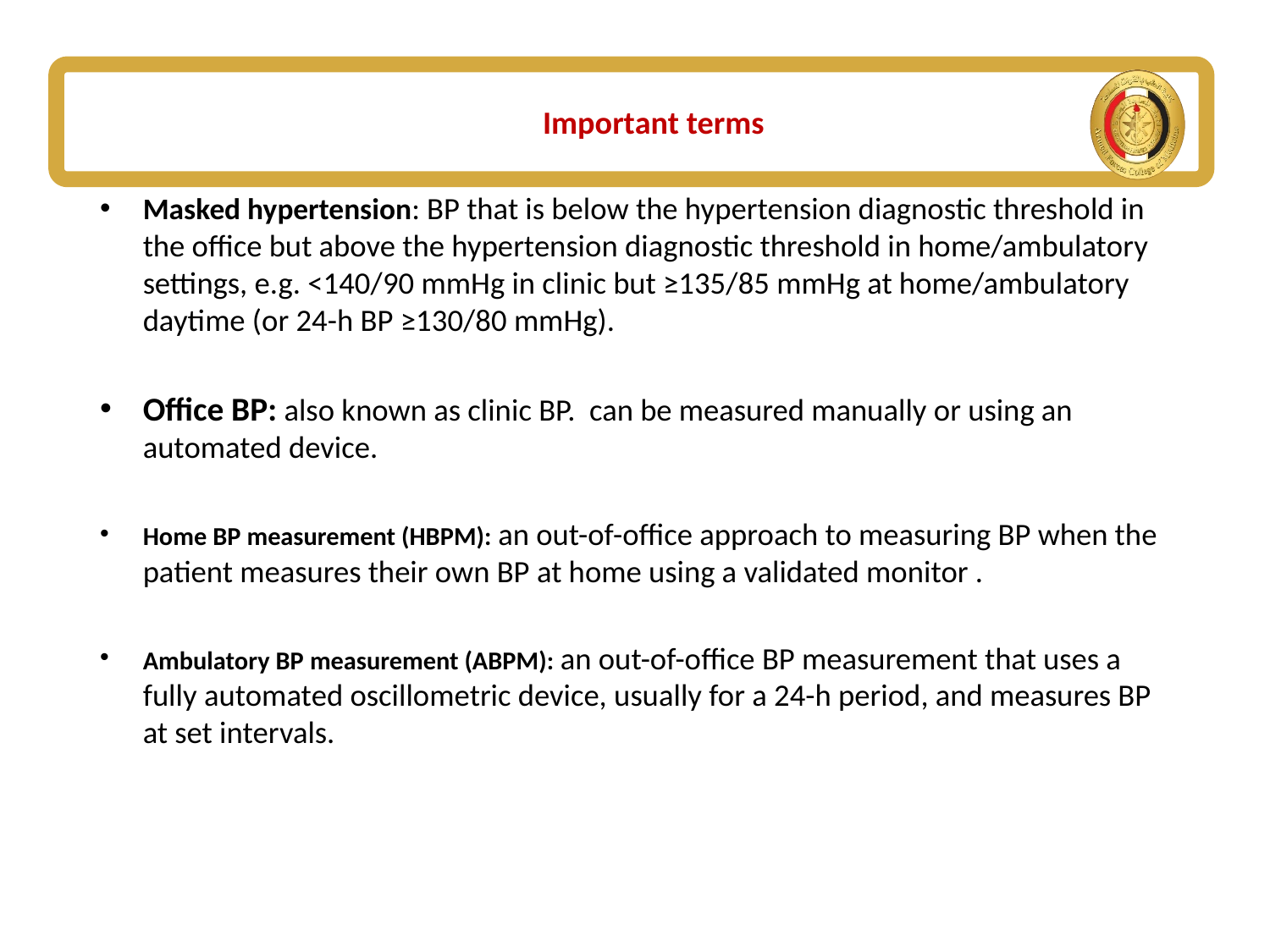

# Important terms
Masked hypertension: BP that is below the hypertension diagnostic threshold in the office but above the hypertension diagnostic threshold in home/ambulatory settings, e.g. <140/90 mmHg in clinic but ≥135/85 mmHg at home/ambulatory daytime (or 24-h BP ≥130/80 mmHg).

Office BP: also known as clinic BP.  can be measured manually or using an automated device.

Home BP measurement (HBPM): an out-of-office approach to measuring BP when the patient measures their own BP at home using a validated monitor .

Ambulatory BP measurement (ABPM): an out-of-office BP measurement that uses a fully automated oscillometric device, usually for a 24-h period, and measures BP at set intervals.